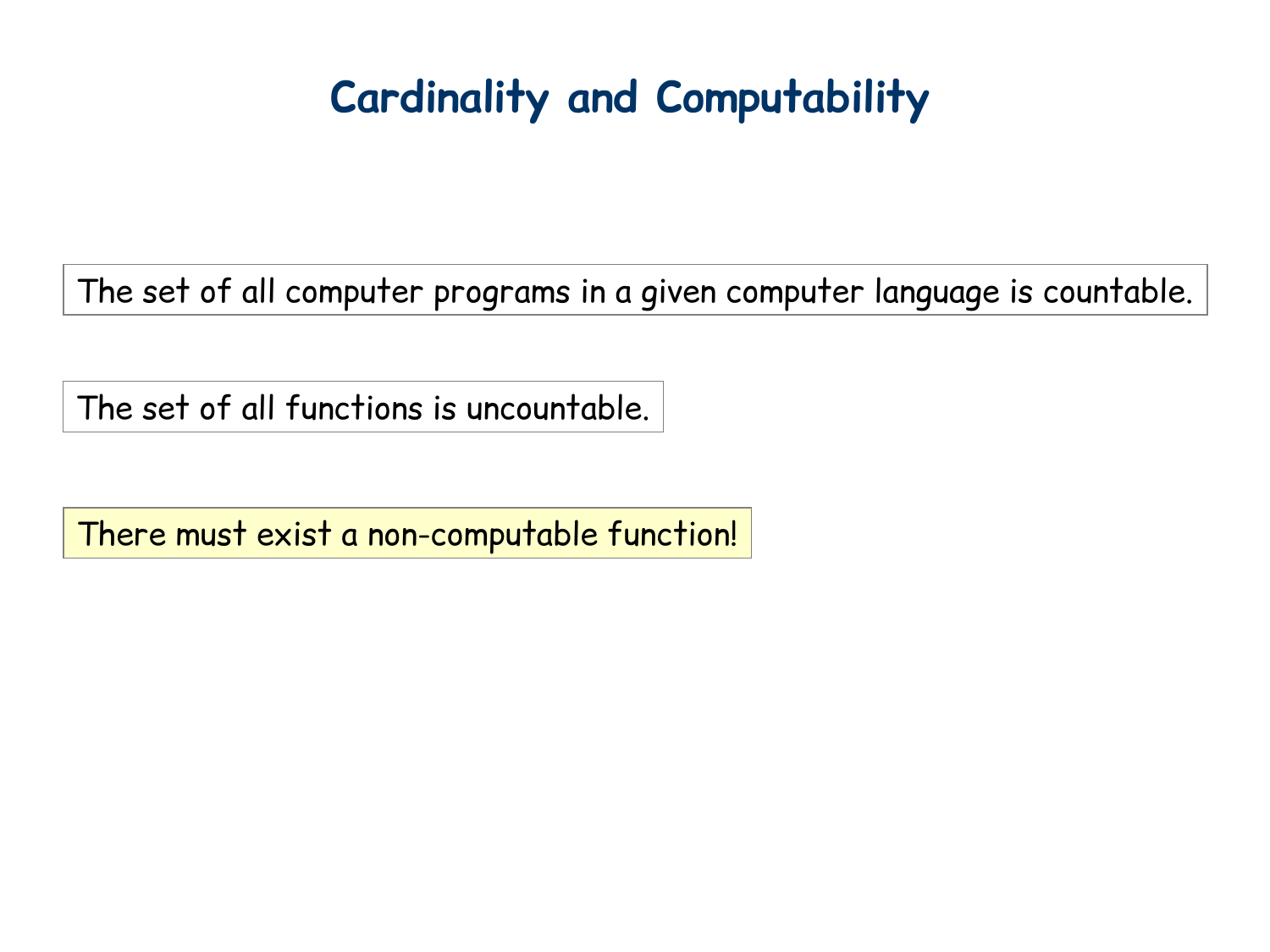

Cardinality and Computability
The set of all computer programs in a given computer language is countable.
The set of all functions is uncountable.
There must exist a non-computable function!